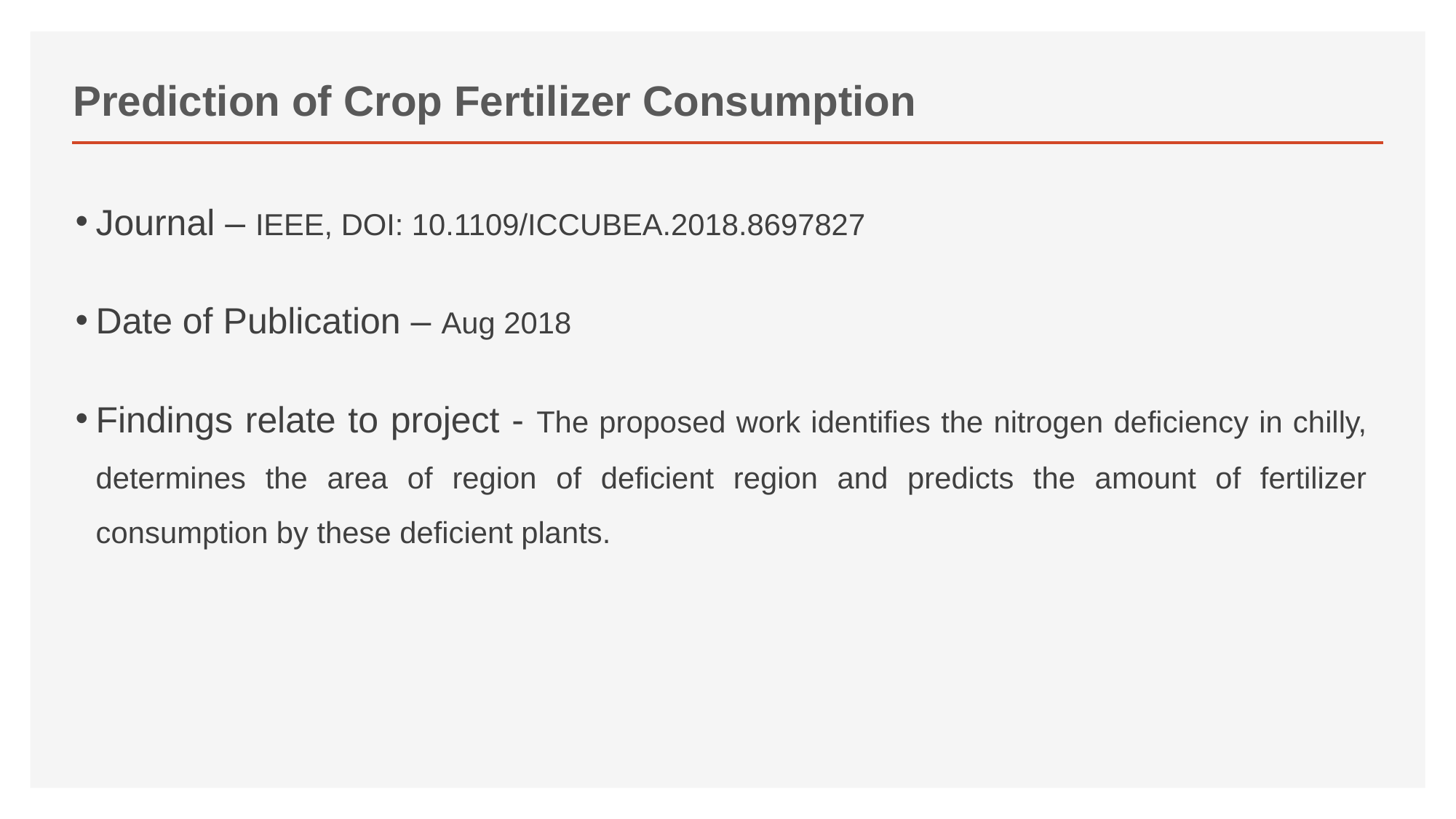

# Prediction of Crop Fertilizer Consumption
Journal – IEEE, DOI: 10.1109/ICCUBEA.2018.8697827
Date of Publication – Aug 2018
Findings relate to project - The proposed work identifies the nitrogen deficiency in chilly, determines the area of region of deficient region and predicts the amount of fertilizer consumption by these deficient plants.